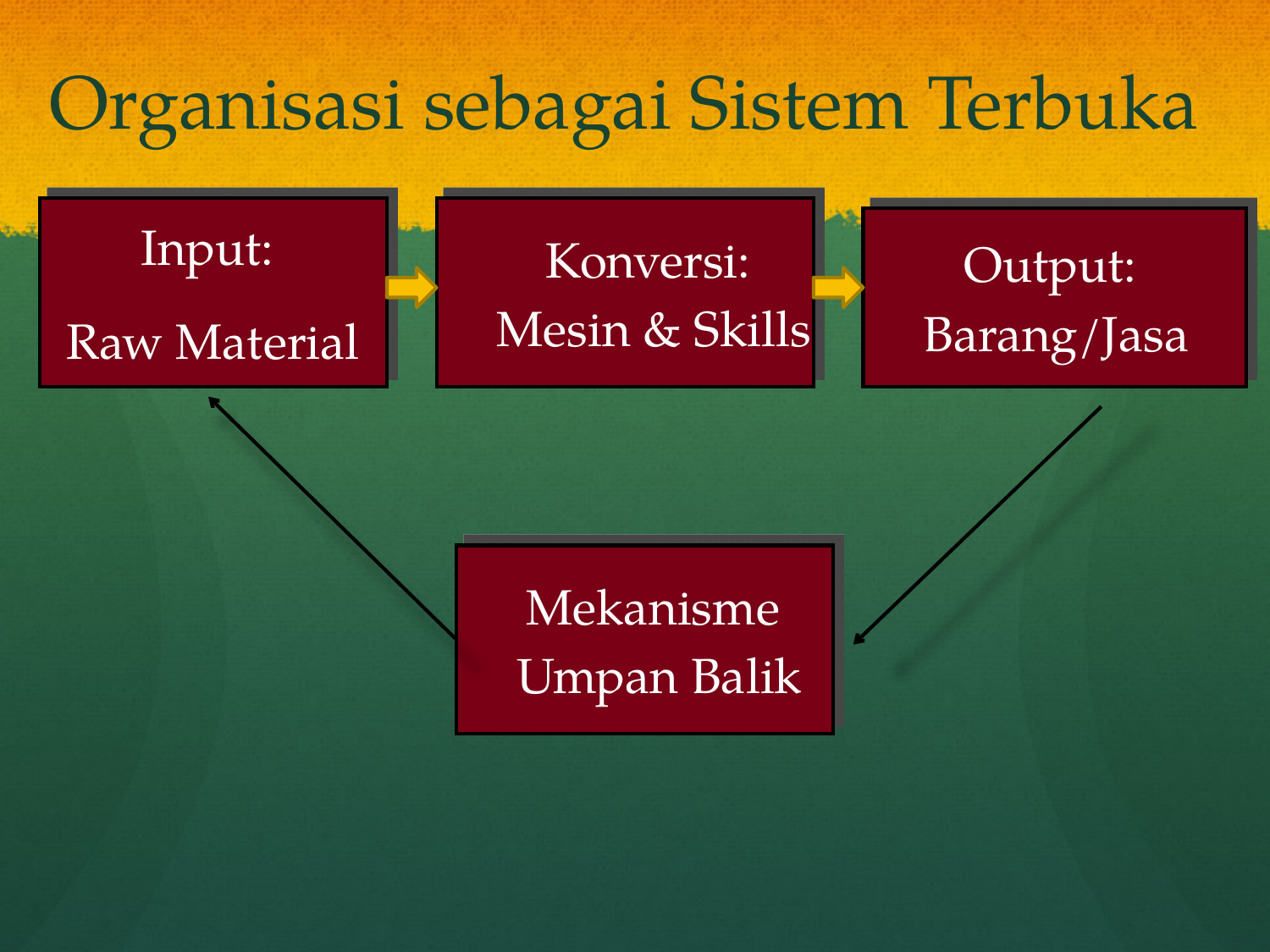

# Organisasi sebagai Sistem Terbuka
Input:
Raw Material
Konversi:
Mesin & Skills
Output:
Barang/Jasa

Mekanisme
Umpan Balik